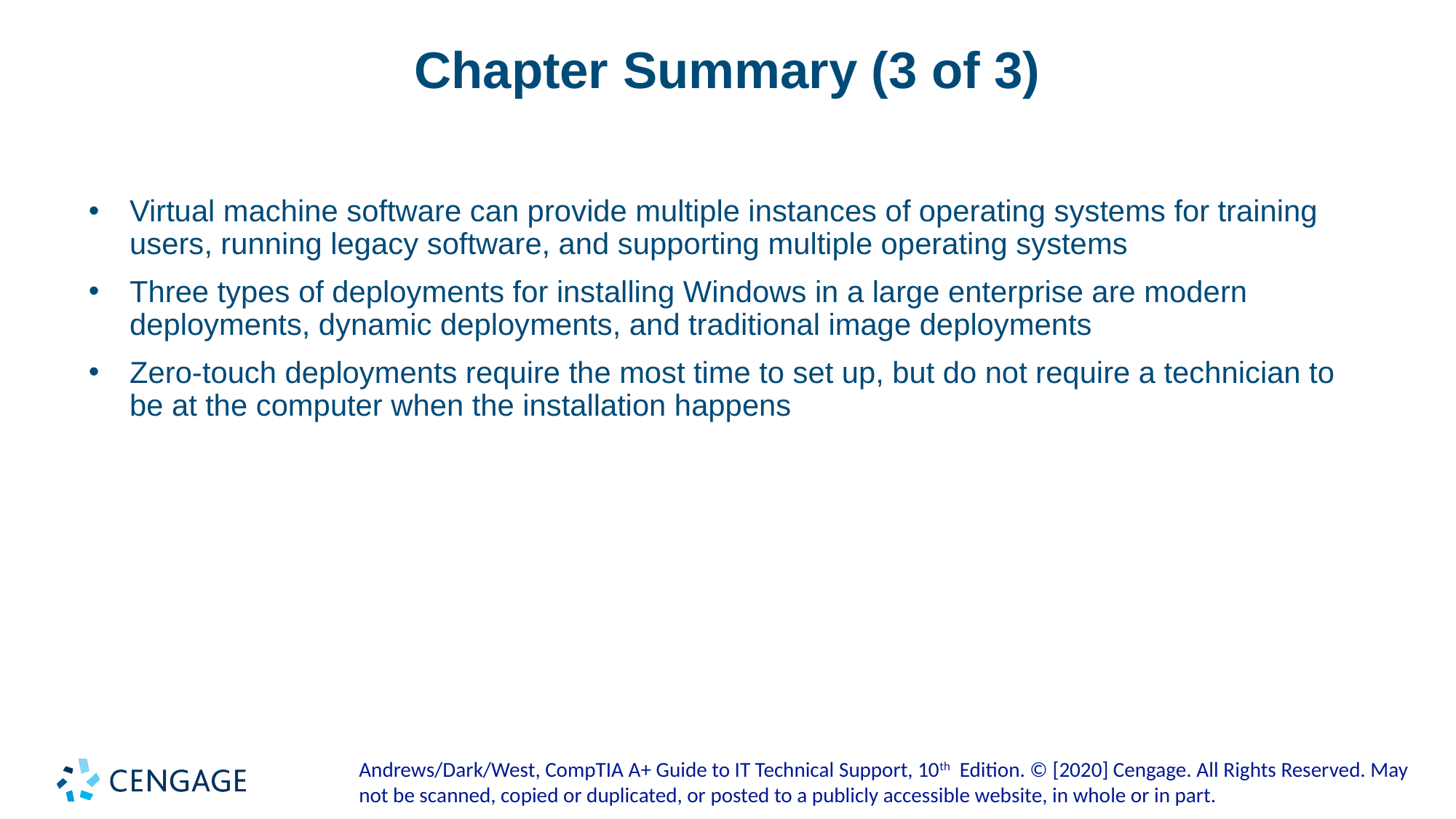

# Chapter Summary (3 of 3)
Virtual machine software can provide multiple instances of operating systems for training users, running legacy software, and supporting multiple operating systems
Three types of deployments for installing Windows in a large enterprise are modern deployments, dynamic deployments, and traditional image deployments
Zero-touch deployments require the most time to set up, but do not require a technician to be at the computer when the installation happens